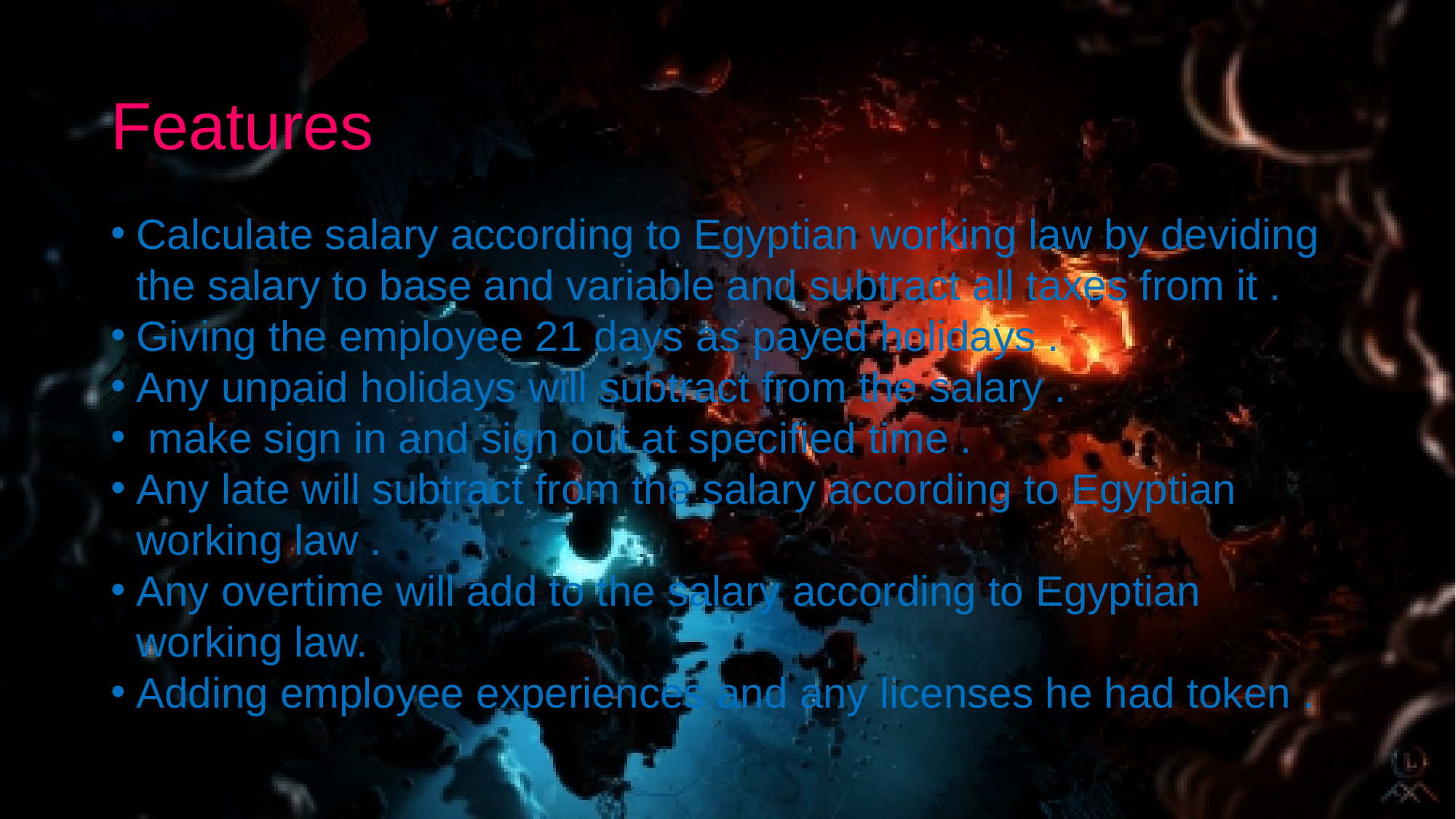

Features
Calculate salary according to Egyptian working law by deviding the salary to base and variable and subtract all taxes from it .
Giving the employee 21 days as payed holidays .
Any unpaid holidays will subtract from the salary .
 make sign in and sign out at specified time .
Any late will subtract from the salary according to Egyptian working law .
Any overtime will add to the salary according to Egyptian working law.
Adding employee experiences and any licenses he had token .